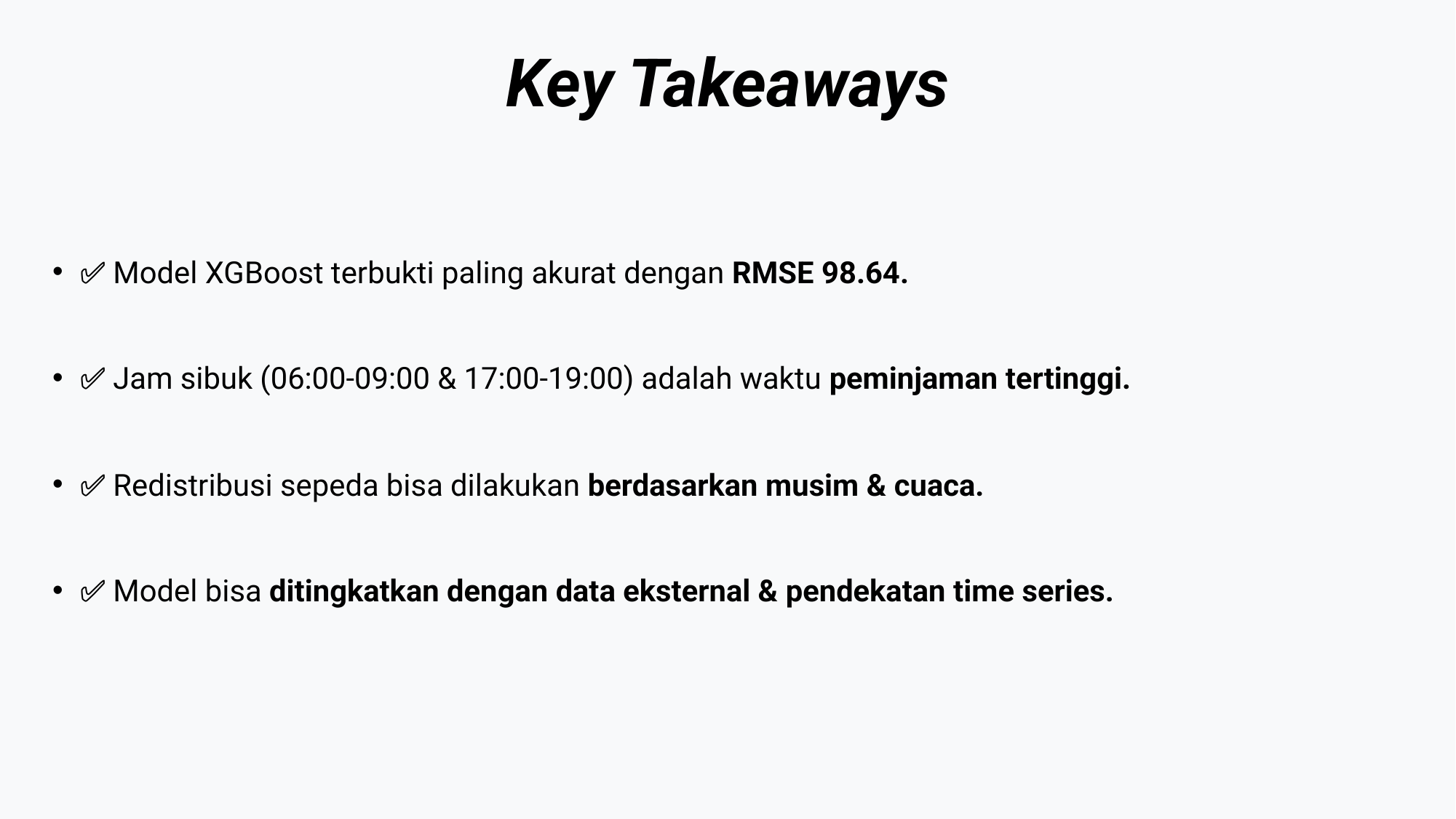

# Key Takeaways
✅ Model XGBoost terbukti paling akurat dengan RMSE 98.64.
✅ Jam sibuk (06:00-09:00 & 17:00-19:00) adalah waktu peminjaman tertinggi.
✅ Redistribusi sepeda bisa dilakukan berdasarkan musim & cuaca.
✅ Model bisa ditingkatkan dengan data eksternal & pendekatan time series.